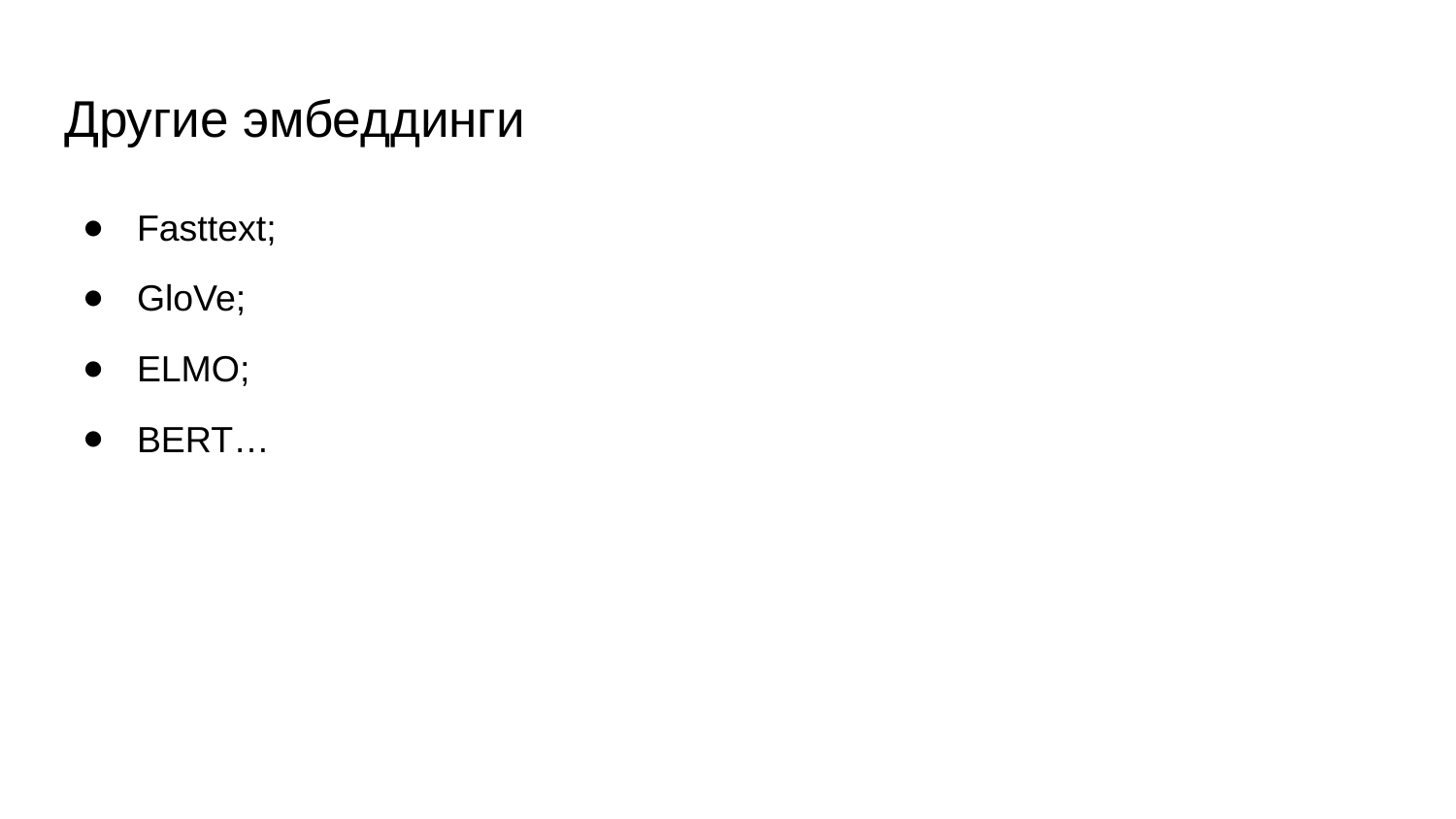

# Другие эмбеддинги
Fasttext;
GloVe;
ELMO;
BERT…